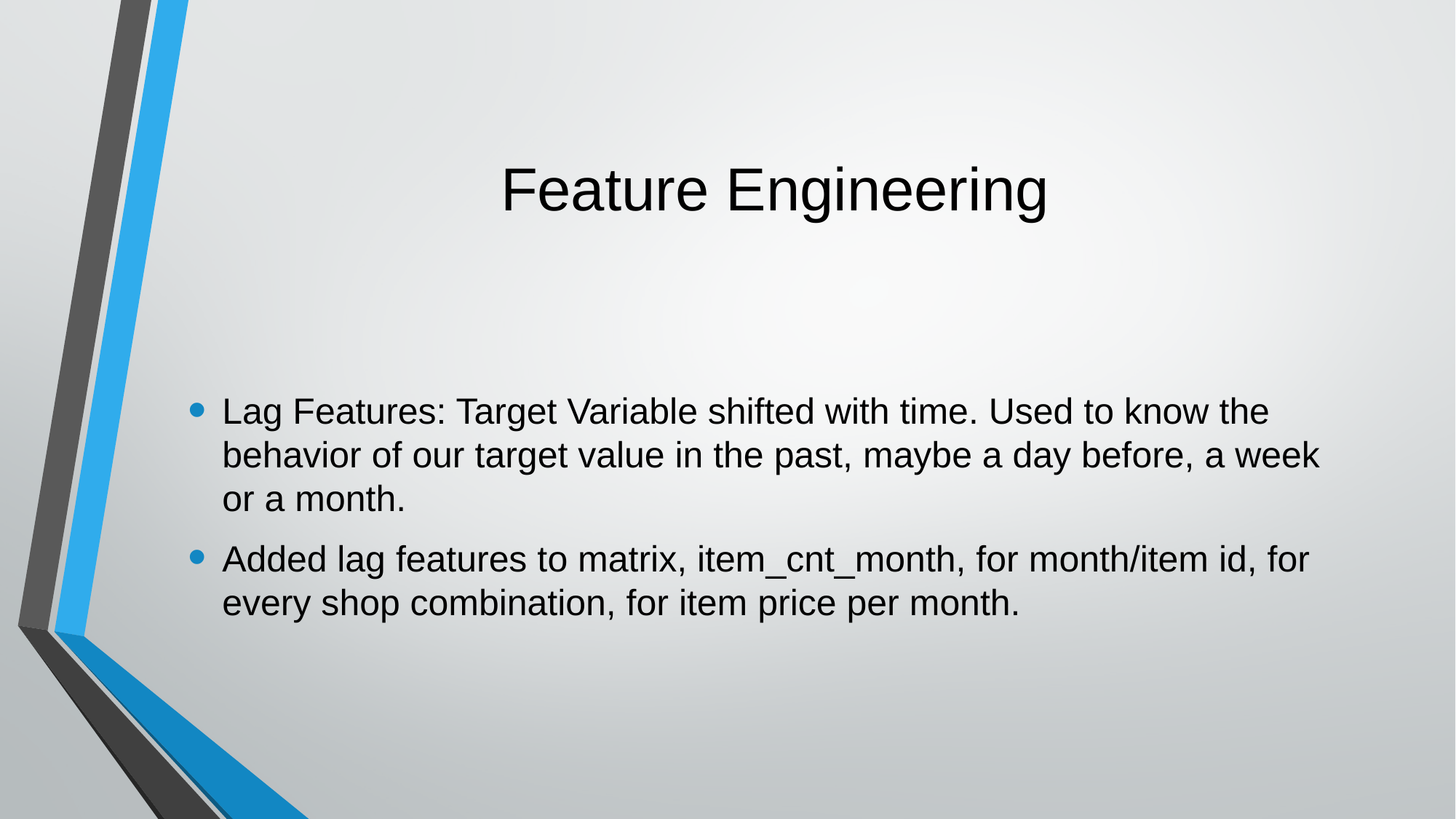

# Feature Engineering
Lag Features: Target Variable shifted with time. Used to know the behavior of our target value in the past, maybe a day before, a week or a month.
Added lag features to matrix, item_cnt_month, for month/item id, for every shop combination, for item price per month.